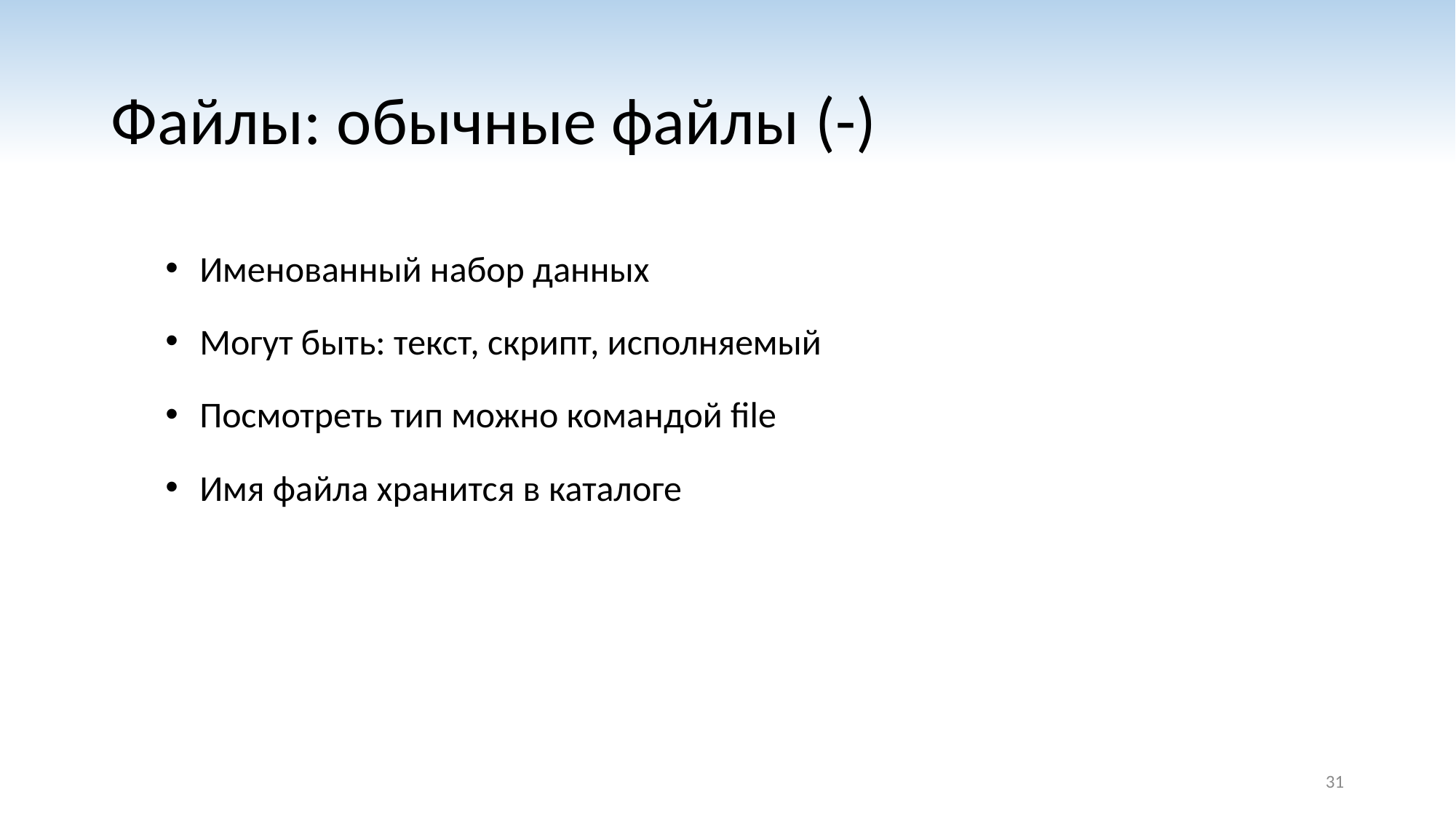

# Файлы: обычные файлы (-)
Именованный набор данных
Могут быть: текст, скрипт, исполняемый
Посмотреть тип можно командой file
Имя файла хранится в каталоге
31